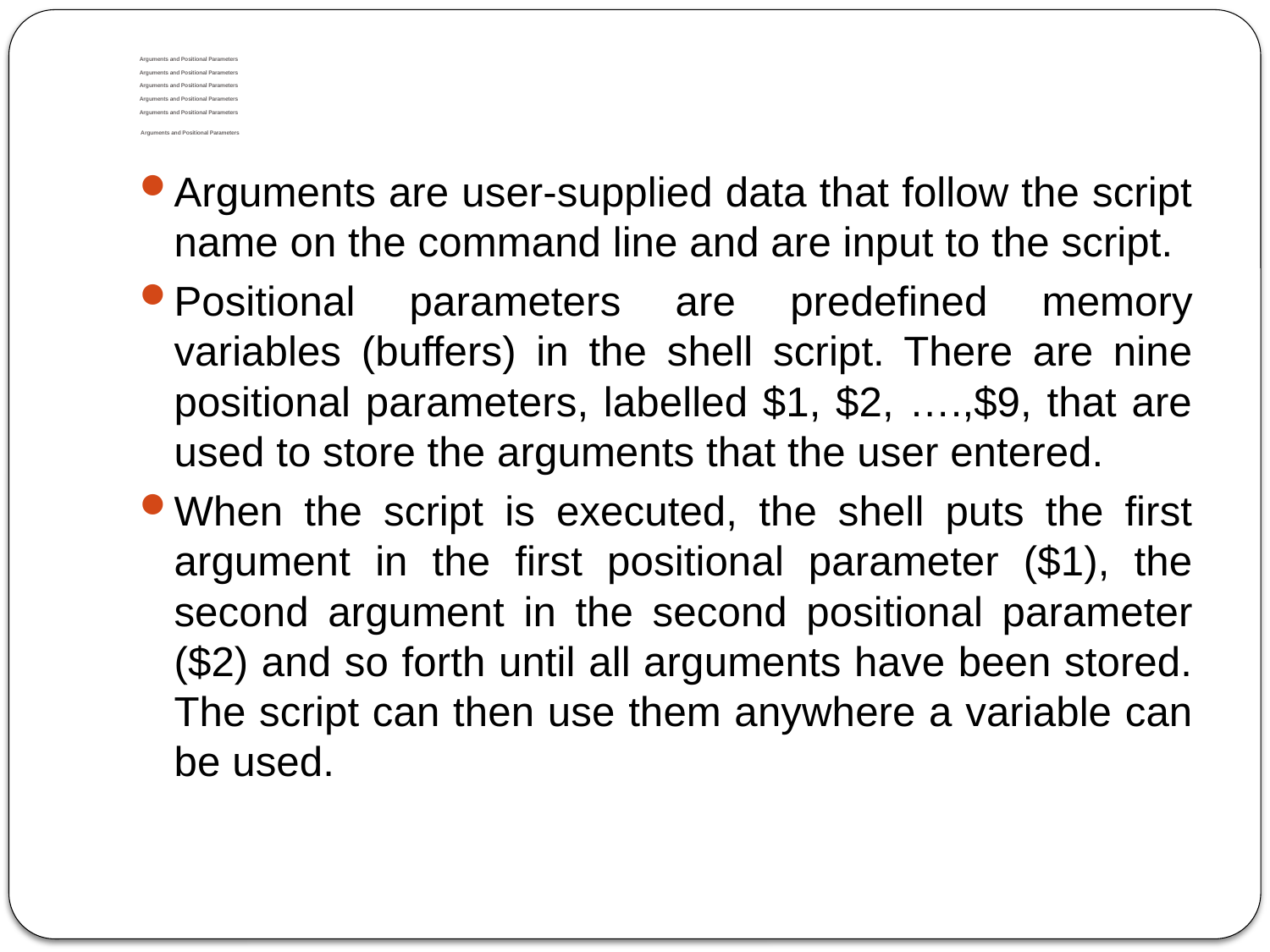

# Arguments and Positional Parameters   Arguments and Positional Parameters   Arguments and Positional Parameters   Arguments and Positional Parameters   Arguments and Positional Parameters   Arguments and Positional Parameters
Arguments are user-supplied data that follow the script name on the command line and are input to the script.
Positional parameters are predefined memory variables (buffers) in the shell script. There are nine positional parameters, labelled $1, $2, ….,$9, that are used to store the arguments that the user entered.
When the script is executed, the shell puts the first argument in the first positional parameter ($1), the second argument in the second positional parameter ($2) and so forth until all arguments have been stored. The script can then use them anywhere a variable can be used.